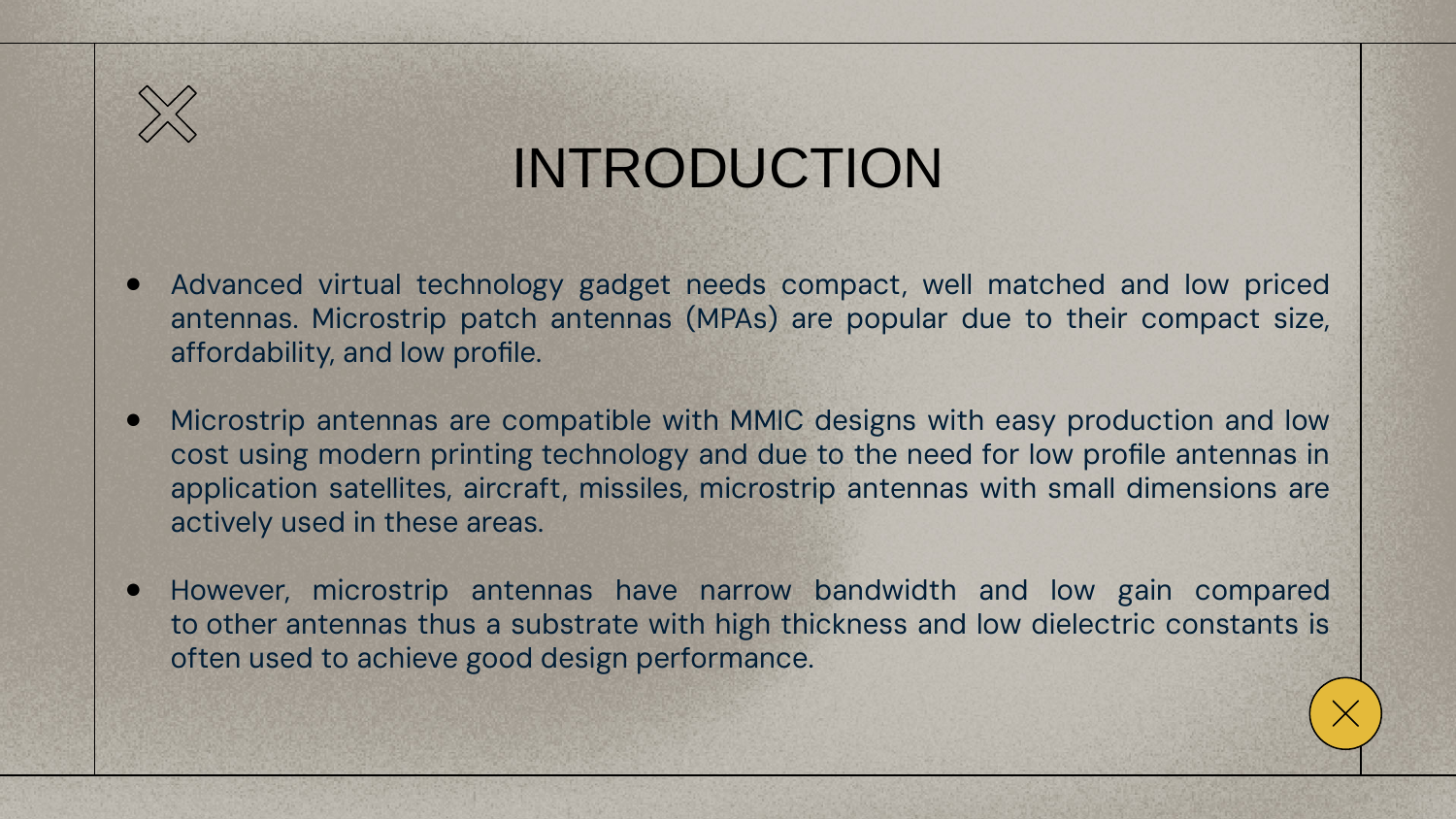

# INTRODUCTION
Advanced virtual technology gadget needs compact, well matched and low priced antennas. Microstrip patch antennas (MPAs) are popular due to their compact size, affordability, and low profile.

Microstrip antennas are compatible with MMIC designs with easy production and low cost using modern printing technology and due to the need for low profile antennas in application satellites, aircraft, missiles, microstrip antennas with small dimensions are actively used in these areas.

However, microstrip antennas have narrow bandwidth and low gain compared to other antennas thus a substrate with high thickness and low dielectric constants is often used to achieve good design performance.